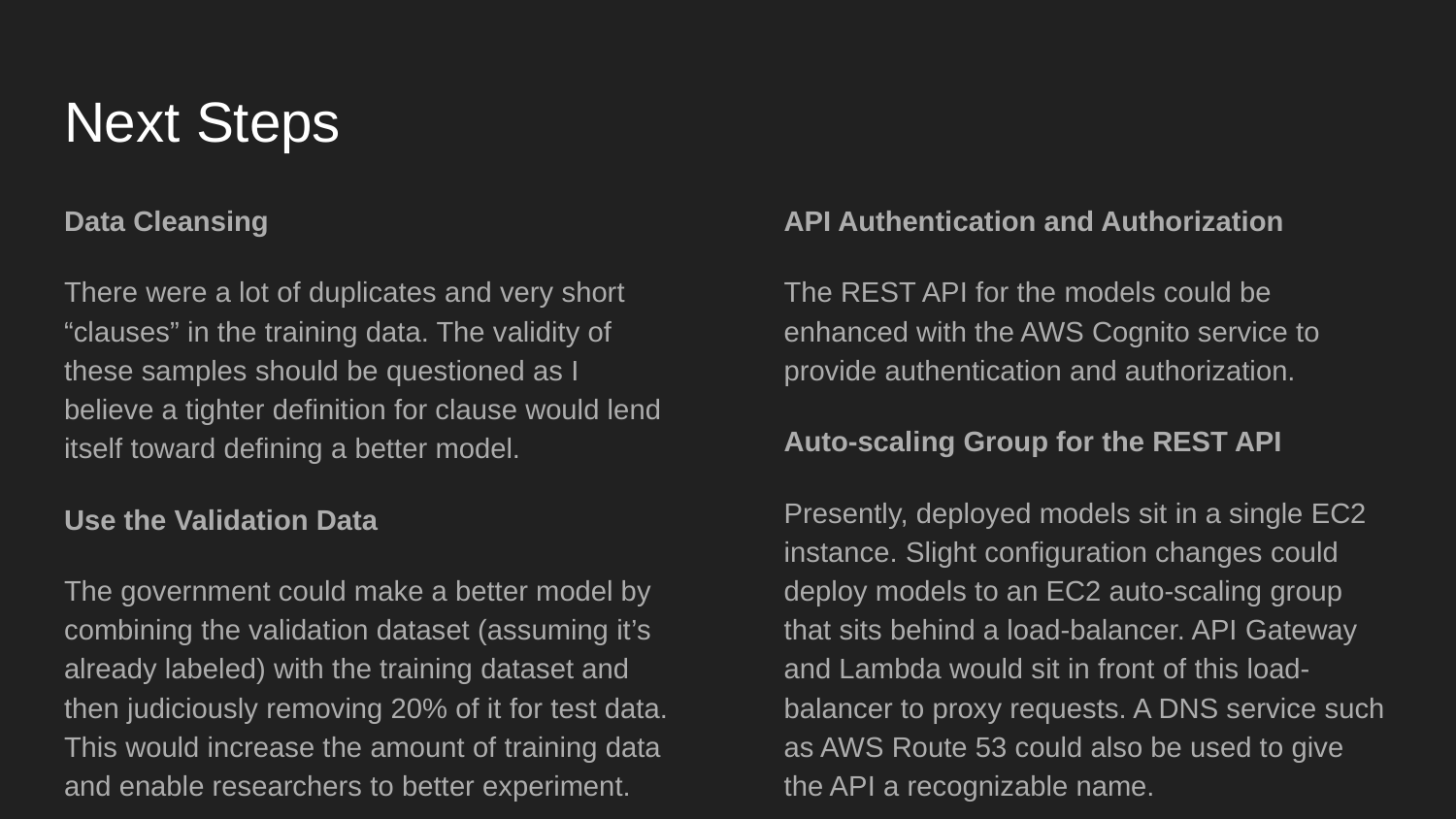

# Next Steps
Data Cleansing
There were a lot of duplicates and very short “clauses” in the training data. The validity of these samples should be questioned as I believe a tighter definition for clause would lend itself toward defining a better model.
Use the Validation Data
The government could make a better model by combining the validation dataset (assuming it’s already labeled) with the training dataset and then judiciously removing 20% of it for test data. This would increase the amount of training data and enable researchers to better experiment.

API Authentication and Authorization
The REST API for the models could be enhanced with the AWS Cognito service to provide authentication and authorization.
Auto-scaling Group for the REST API
Presently, deployed models sit in a single EC2 instance. Slight configuration changes could deploy models to an EC2 auto-scaling group that sits behind a load-balancer. API Gateway and Lambda would sit in front of this load-balancer to proxy requests. A DNS service such as AWS Route 53 could also be used to give the API a recognizable name.